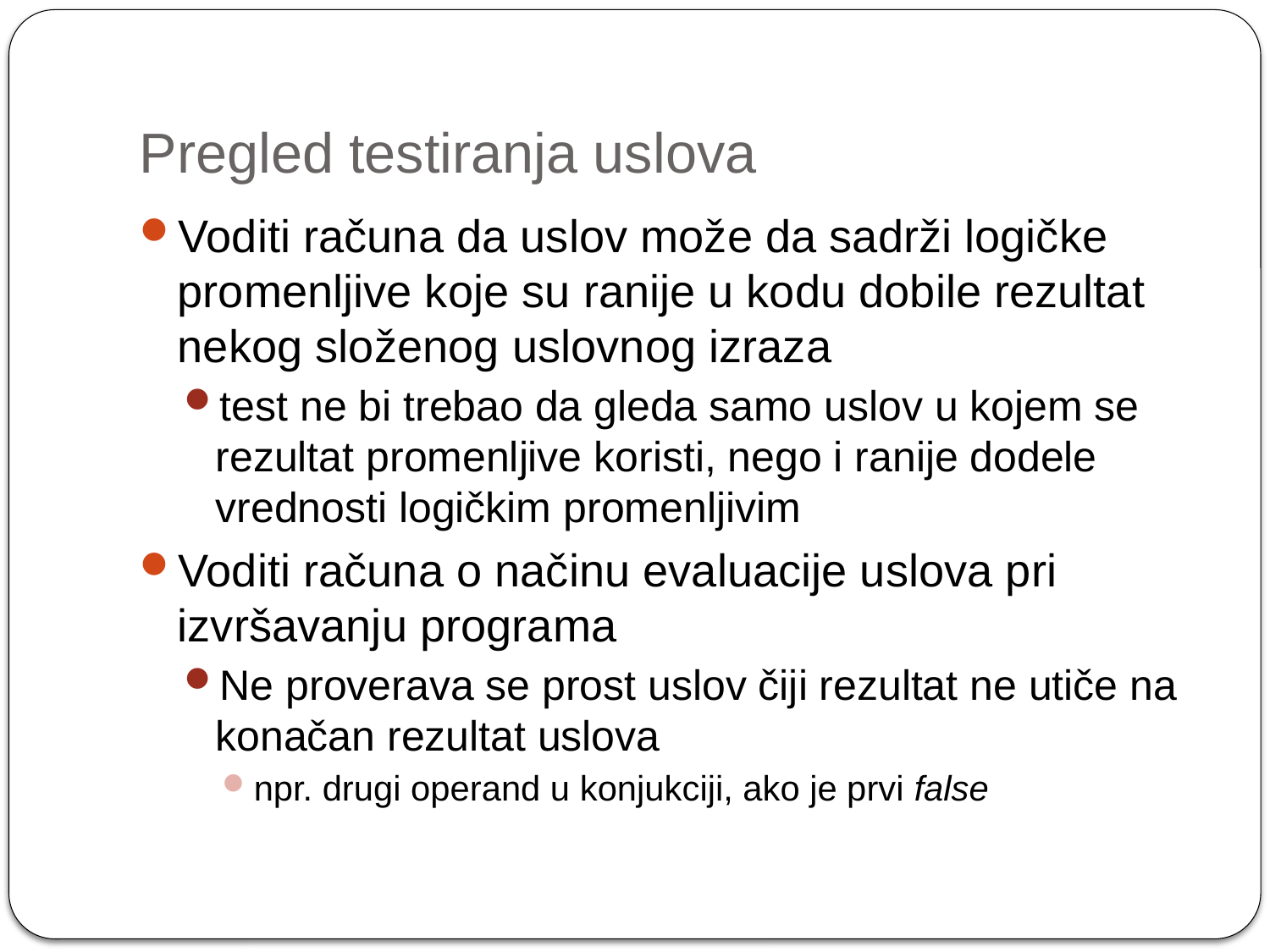

# Pregled testiranja uslova
Voditi računa da uslov može da sadrži logičke promenljive koje su ranije u kodu dobile rezultat nekog složenog uslovnog izraza
test ne bi trebao da gleda samo uslov u kojem se rezultat promenljive koristi, nego i ranije dodele vrednosti logičkim promenljivim
Voditi računa o načinu evaluacije uslova pri izvršavanju programa
Ne proverava se prost uslov čiji rezultat ne utiče na konačan rezultat uslova
npr. drugi operand u konjukciji, ako je prvi false